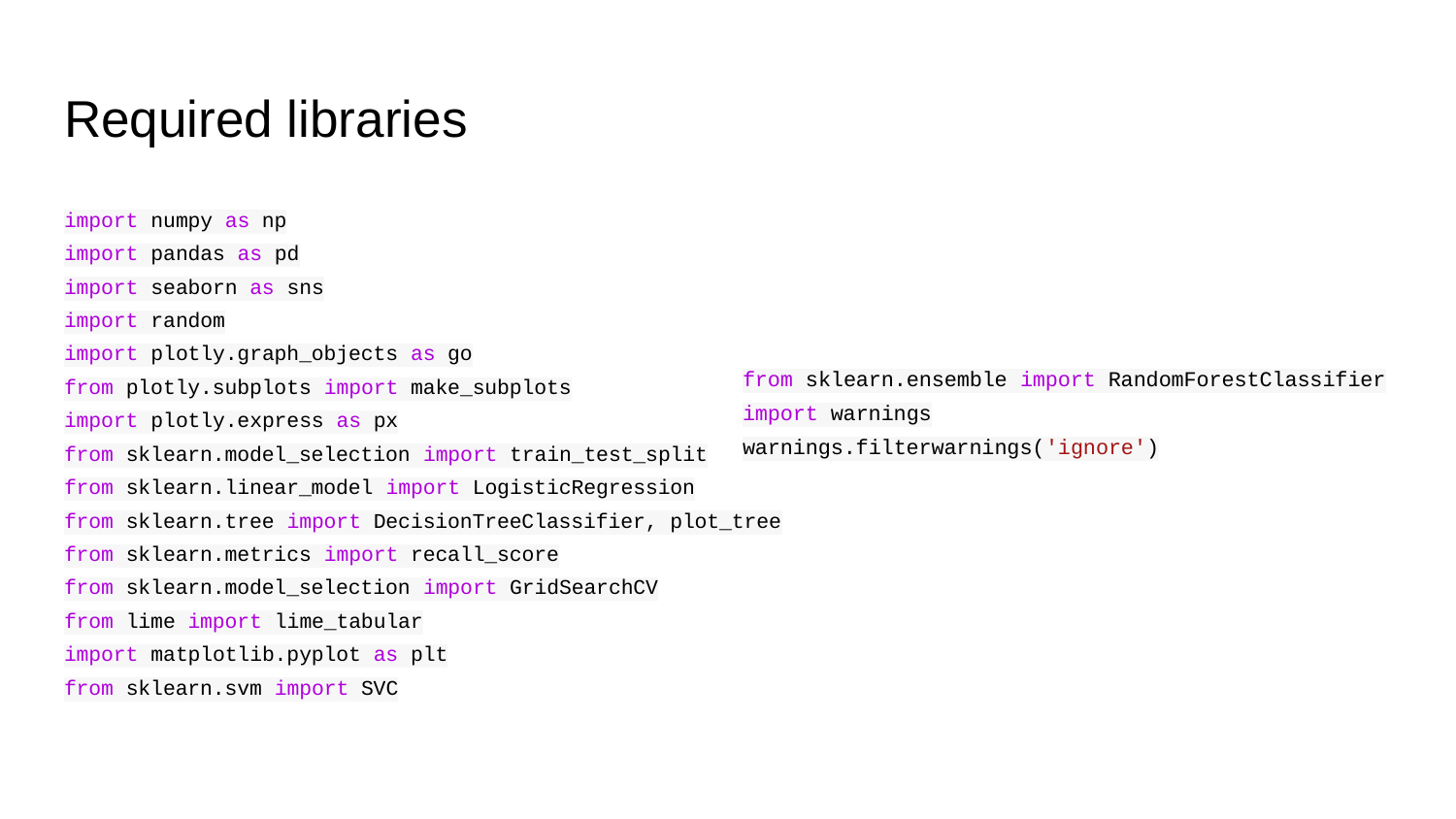

# Required libraries

import numpy as np
import pandas as pd
import seaborn as sns
import random
import plotly.graph_objects as go
from plotly.subplots import make_subplots
import plotly.express as px
from sklearn.model_selection import train_test_split
from sklearn.linear_model import LogisticRegression
from sklearn.tree import DecisionTreeClassifier, plot_tree
from sklearn.metrics import recall_score
from sklearn.model_selection import GridSearchCV
from lime import lime_tabular
import matplotlib.pyplot as plt
from sklearn.svm import SVC

from sklearn.ensemble import RandomForestClassifier
import warnings
warnings.filterwarnings('ignore')